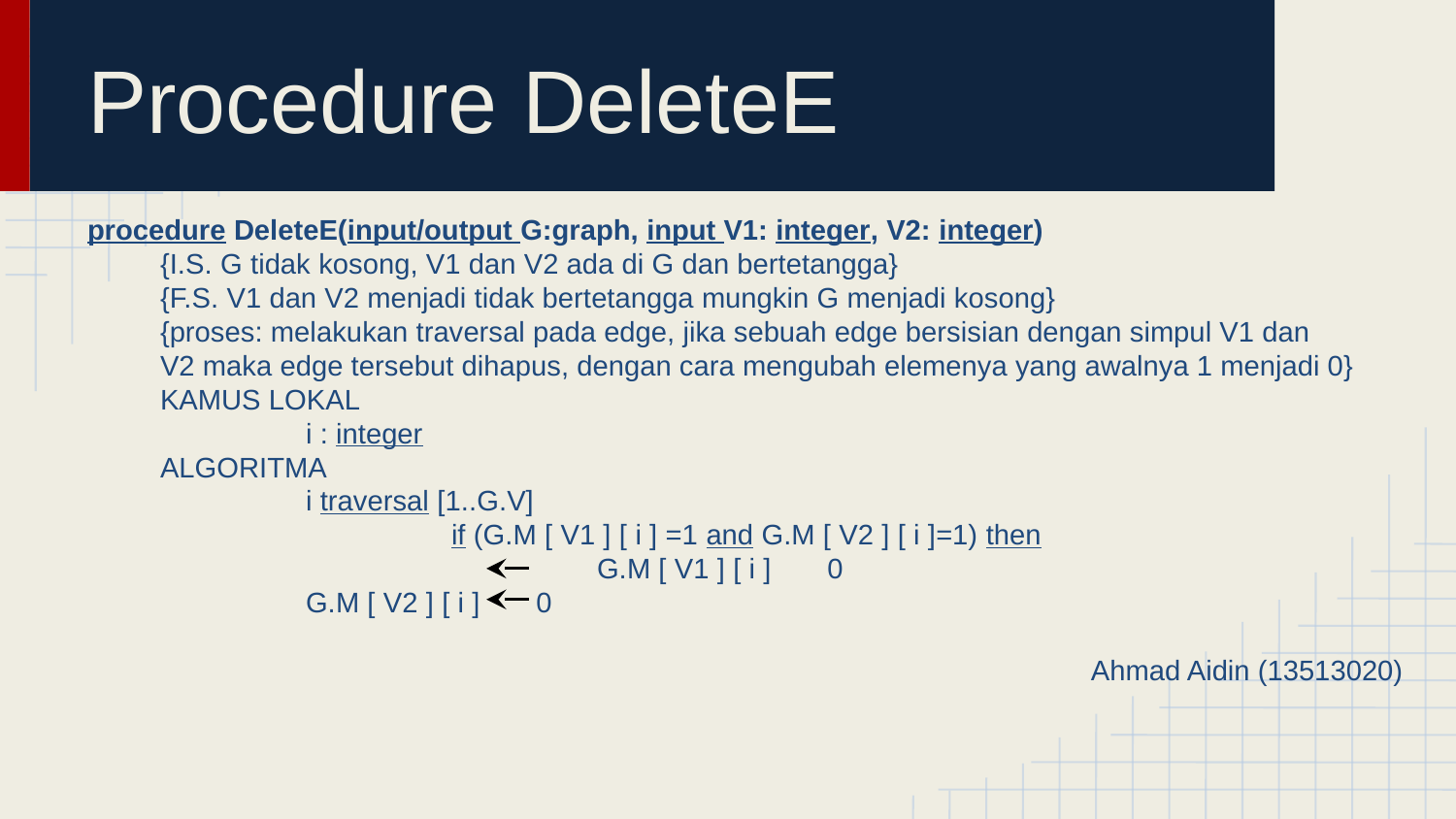

# Procedure DeleteE
procedure DeleteE(input/output G:graph, input V1: integer, V2: integer)
{I.S. G tidak kosong, V1 dan V2 ada di G dan bertetangga}
{F.S. V1 dan V2 menjadi tidak bertetangga mungkin G menjadi kosong}
{proses: melakukan traversal pada edge, jika sebuah edge bersisian dengan simpul V1 dan
V2 maka edge tersebut dihapus, dengan cara mengubah elemenya yang awalnya 1 menjadi 0}
KAMUS LOKAL
	i : integer
ALGORITMA
	i traversal [1..G.V]
		if (G.M [ V1 ] [ i ] =1 and G.M [ V2 ] [ i ]=1) then
			G.M [ V1 ] [ i ]       0
G.M [ V2 ] [ i ]       0

Ahmad Aidin (13513020)